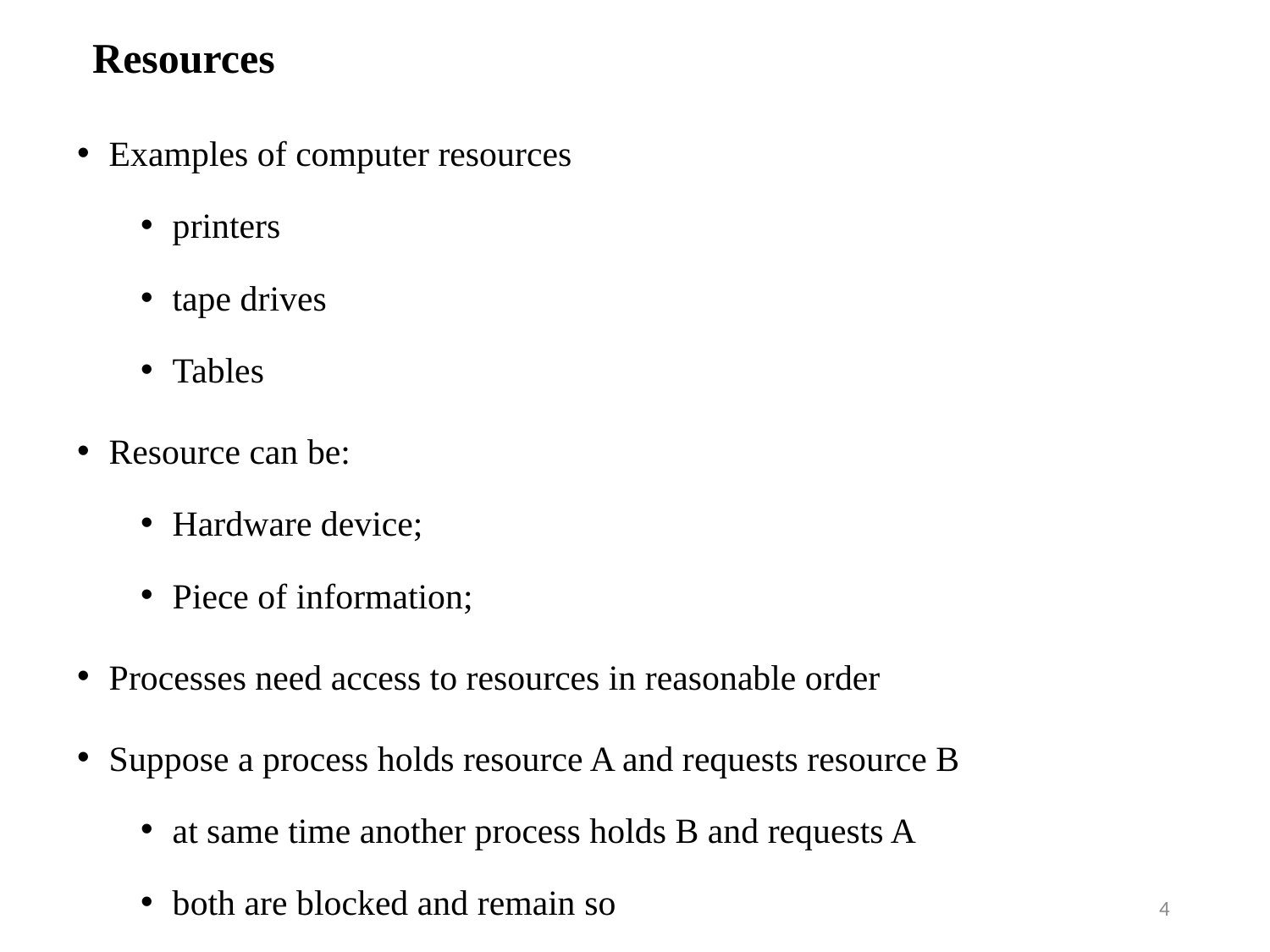

# Resources
Examples of computer resources
printers
tape drives
Tables
Resource can be:
Hardware device;
Piece of information;
Processes need access to resources in reasonable order
Suppose a process holds resource A and requests resource B
at same time another process holds B and requests A
both are blocked and remain so
4